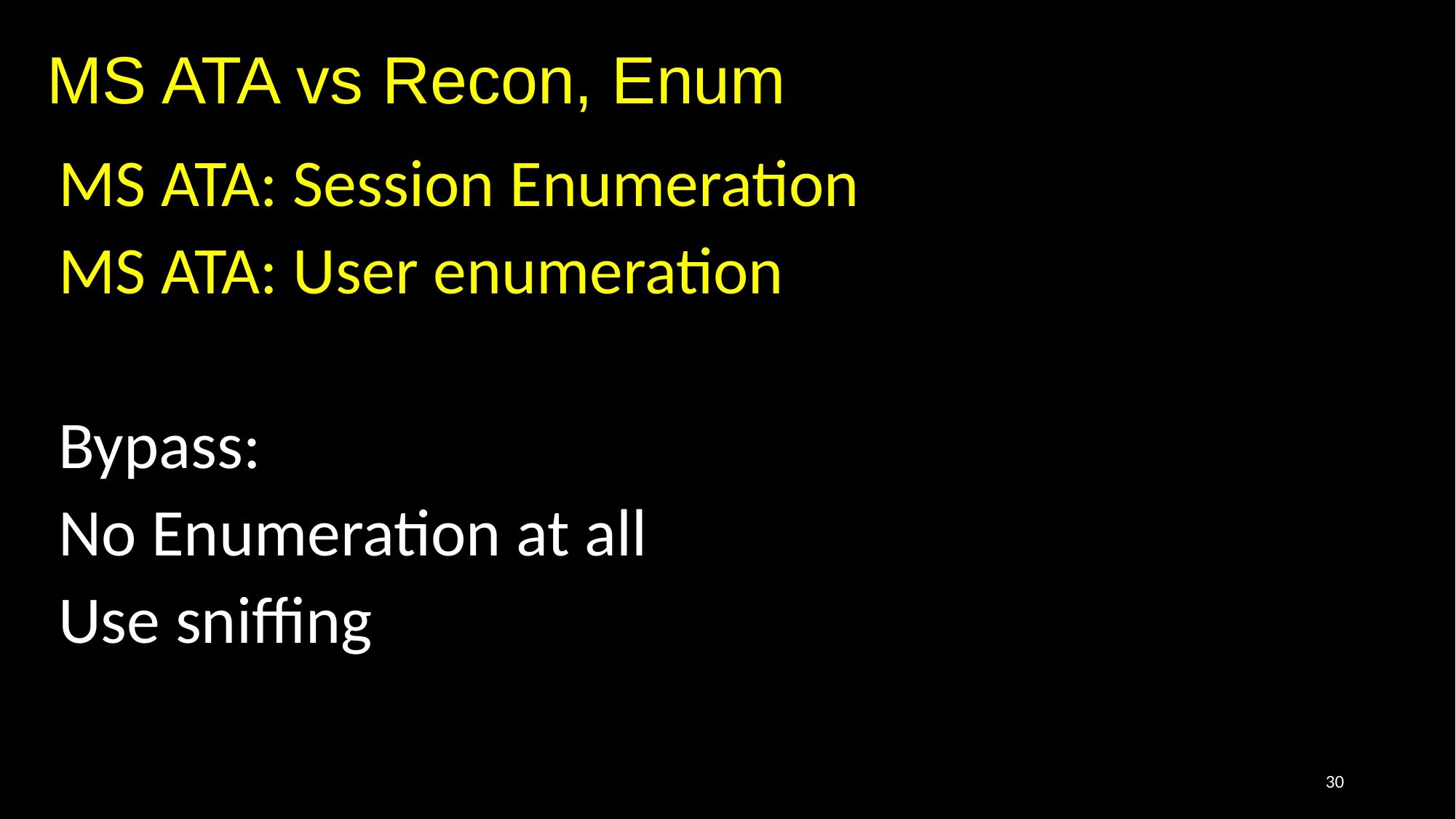

# MS ATA vs Recon, Enum
MS ATA: Session Enumeration
MS ATA: User enumeration

Bypass:
No Enumeration at all
Use sniffing
30